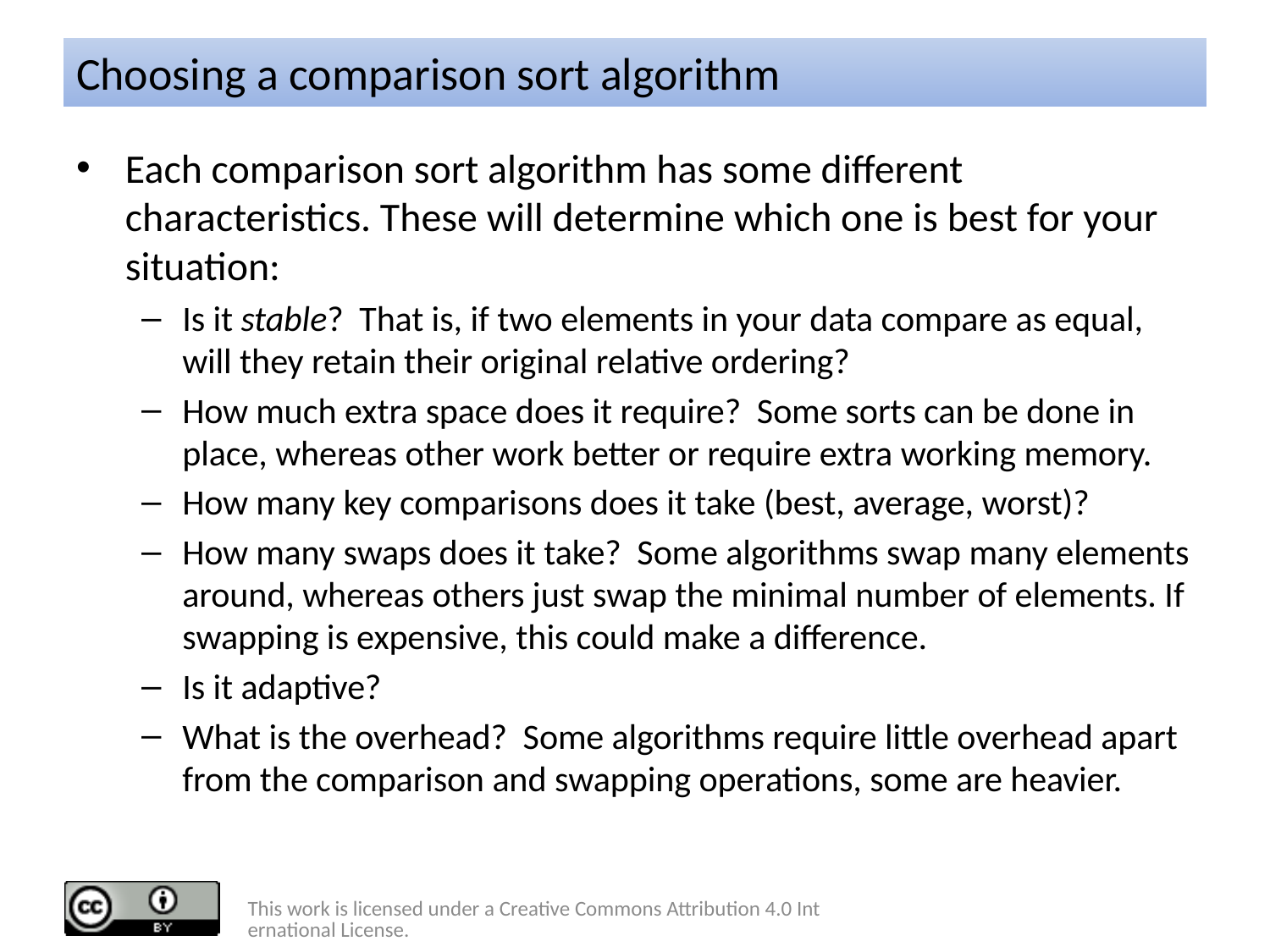

# Choosing a comparison sort algorithm
Each comparison sort algorithm has some different characteristics. These will determine which one is best for your situation:
Is it stable?  That is, if two elements in your data compare as equal, will they retain their original relative ordering?
How much extra space does it require?  Some sorts can be done in place, whereas other work better or require extra working memory.
How many key comparisons does it take (best, average, worst)?
How many swaps does it take?  Some algorithms swap many elements around, whereas others just swap the minimal number of elements. If swapping is expensive, this could make a difference.
Is it adaptive?
What is the overhead?  Some algorithms require little overhead apart from the comparison and swapping operations, some are heavier.
This work is licensed under a Creative Commons Attribution 4.0 International License.